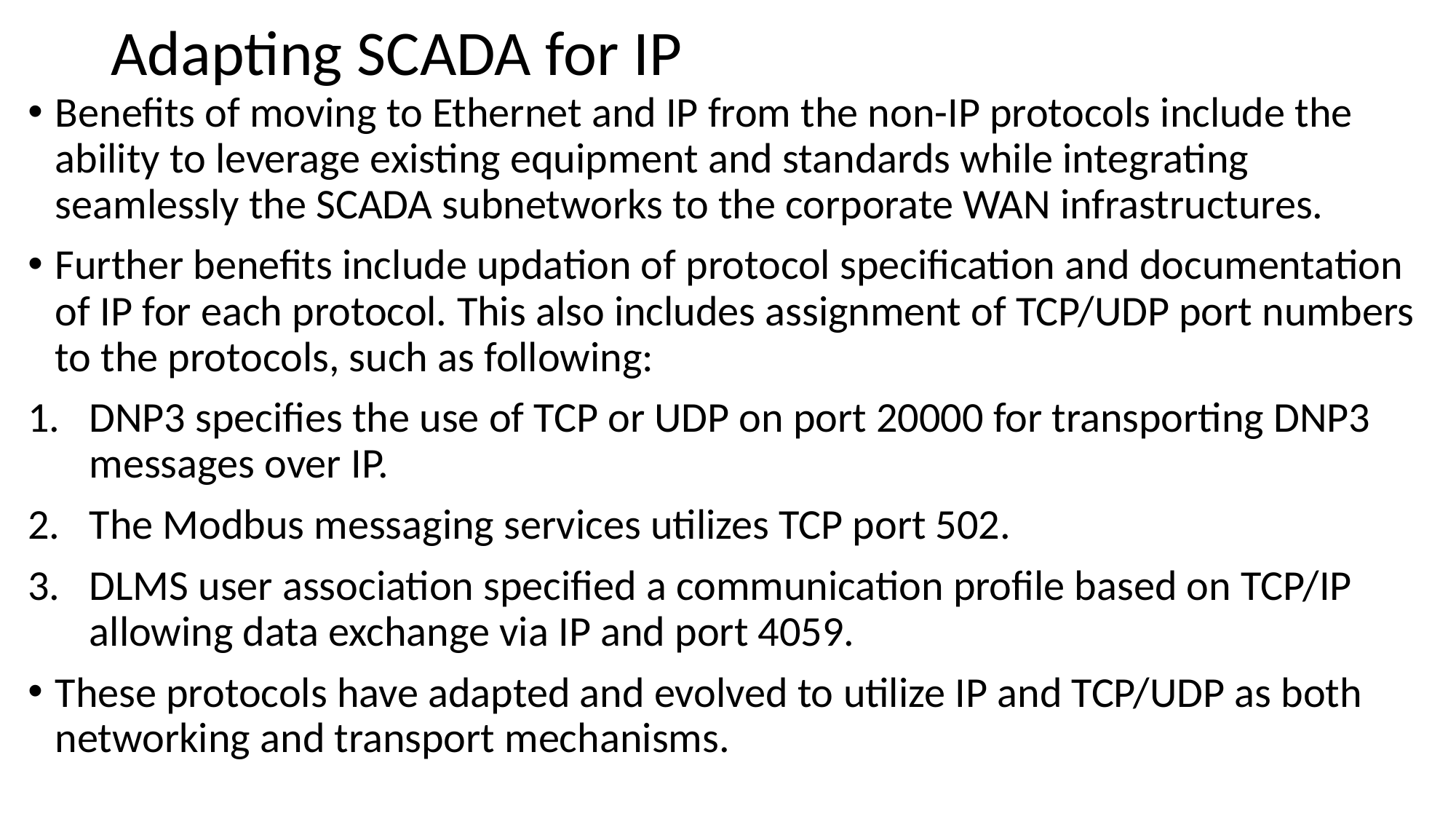

# Adapting SCADA for IP
Benefits of moving to Ethernet and IP from the non-IP protocols include the ability to leverage existing equipment and standards while integrating seamlessly the SCADA subnetworks to the corporate WAN infrastructures.
Further benefits include updation of protocol specification and documentation of IP for each protocol. This also includes assignment of TCP/UDP port numbers to the protocols, such as following:
DNP3 specifies the use of TCP or UDP on port 20000 for transporting DNP3 messages over IP.
The Modbus messaging services utilizes TCP port 502.
DLMS user association specified a communication profile based on TCP/IP  allowing data exchange via IP and port 4059.
These protocols have adapted and evolved to utilize IP and TCP/UDP as both networking and transport mechanisms.